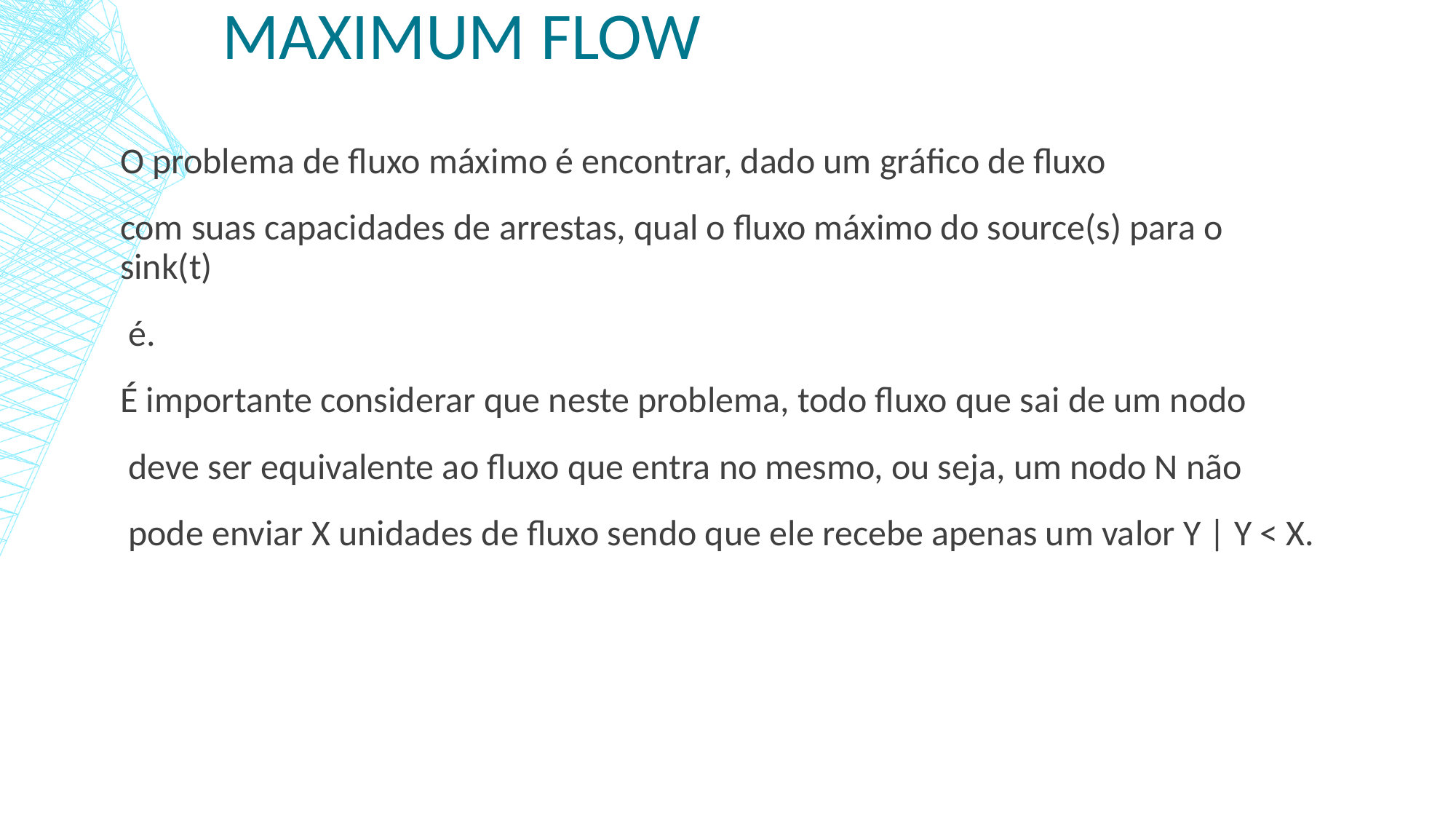

# Maximum flow
O problema de fluxo máximo é encontrar, dado um gráfico de fluxo
com suas capacidades de arrestas, qual o fluxo máximo do source(s) para o sink(t)
 é.
É importante considerar que neste problema, todo fluxo que sai de um nodo
 deve ser equivalente ao fluxo que entra no mesmo, ou seja, um nodo N não
 pode enviar X unidades de fluxo sendo que ele recebe apenas um valor Y | Y < X.